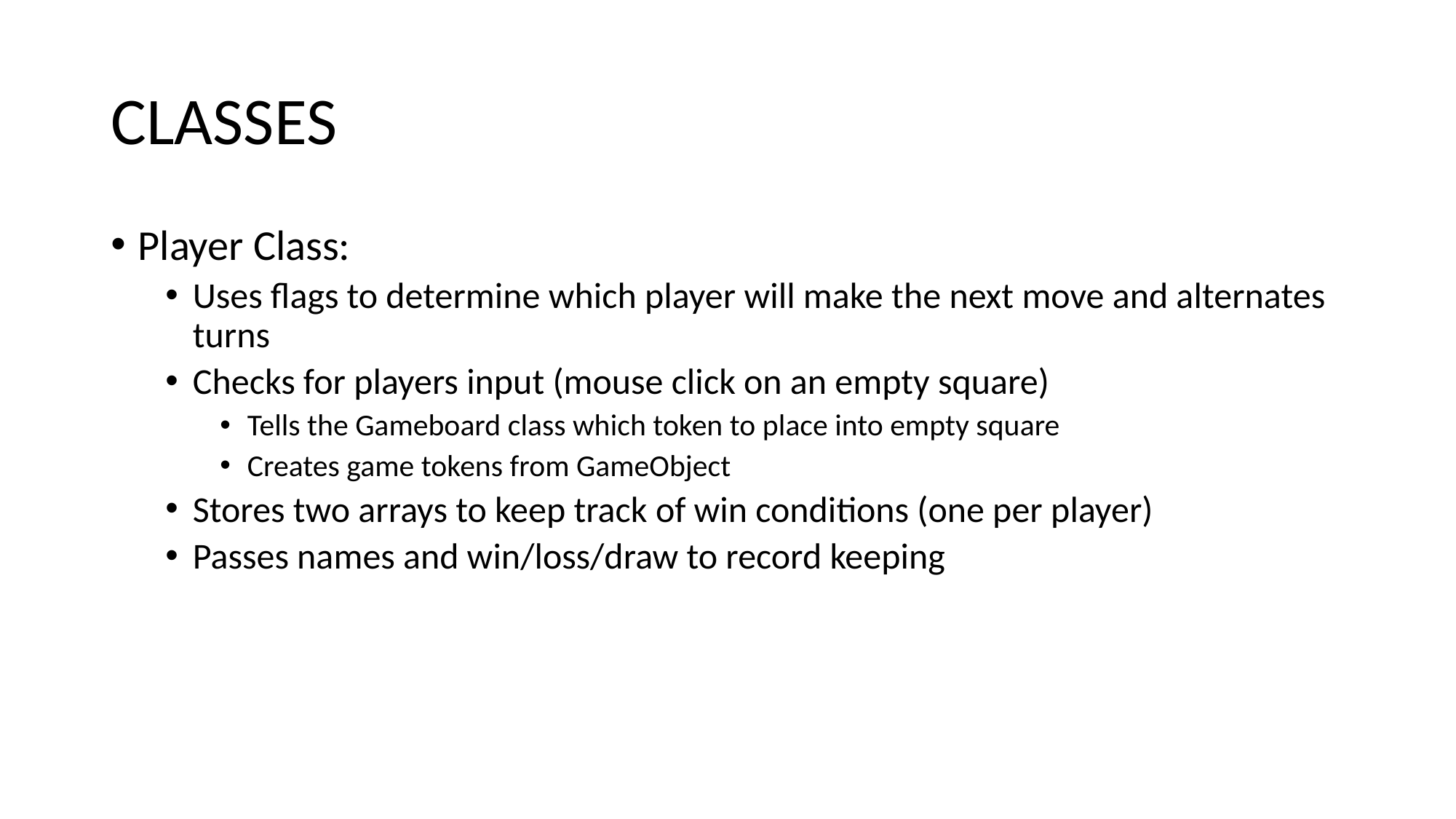

# CLASSES
Player Class:
Uses flags to determine which player will make the next move and alternates turns
Checks for players input (mouse click on an empty square)
Tells the Gameboard class which token to place into empty square
Creates game tokens from GameObject
Stores two arrays to keep track of win conditions (one per player)
Passes names and win/loss/draw to record keeping